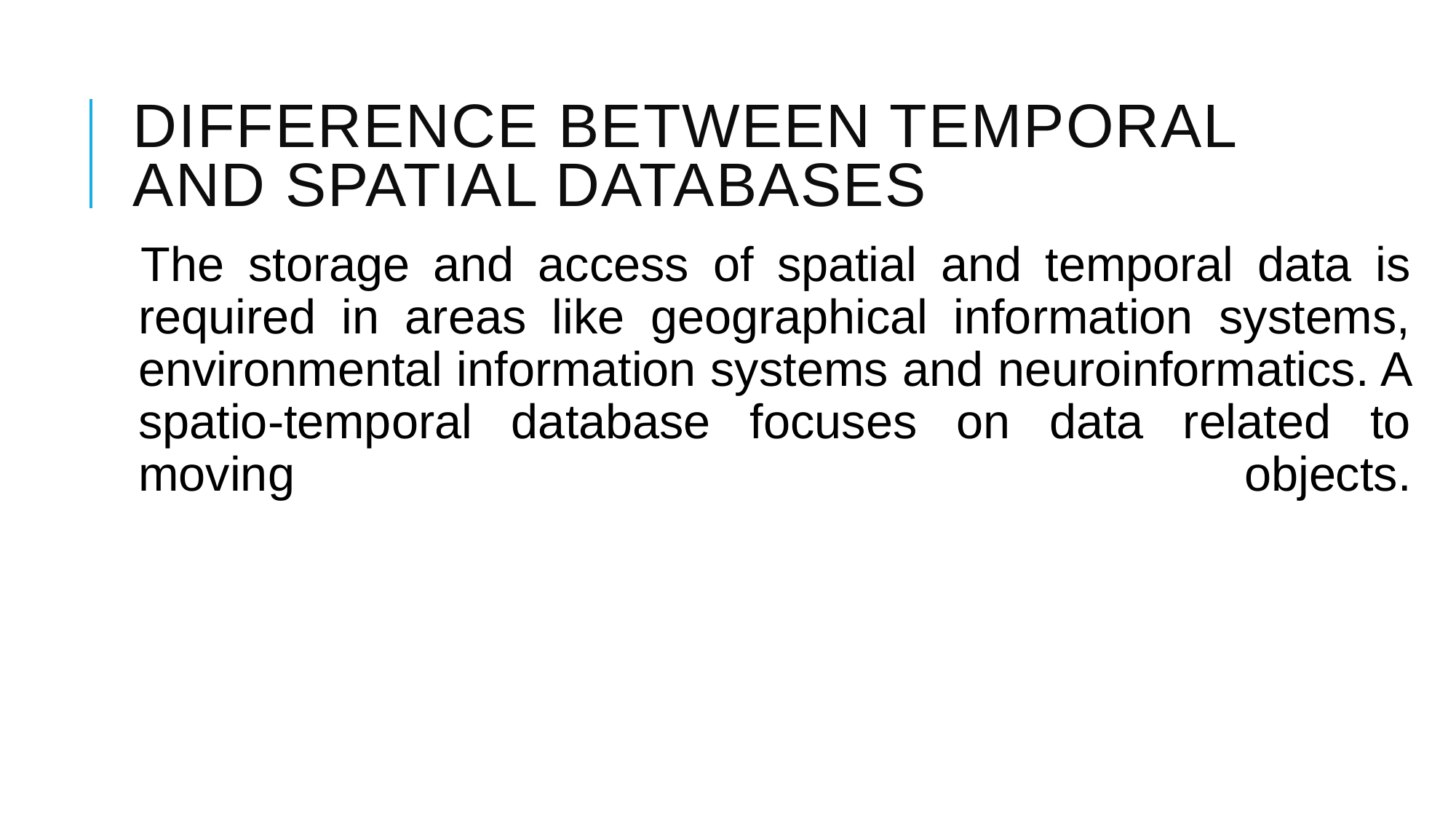

# Difference Between Temporal and Spatial Databases
The storage and access of spatial and temporal data is required in areas like geographical information systems, environmental information systems and neuroinformatics. A spatio-temporal database focuses on data related to moving objects.
‍